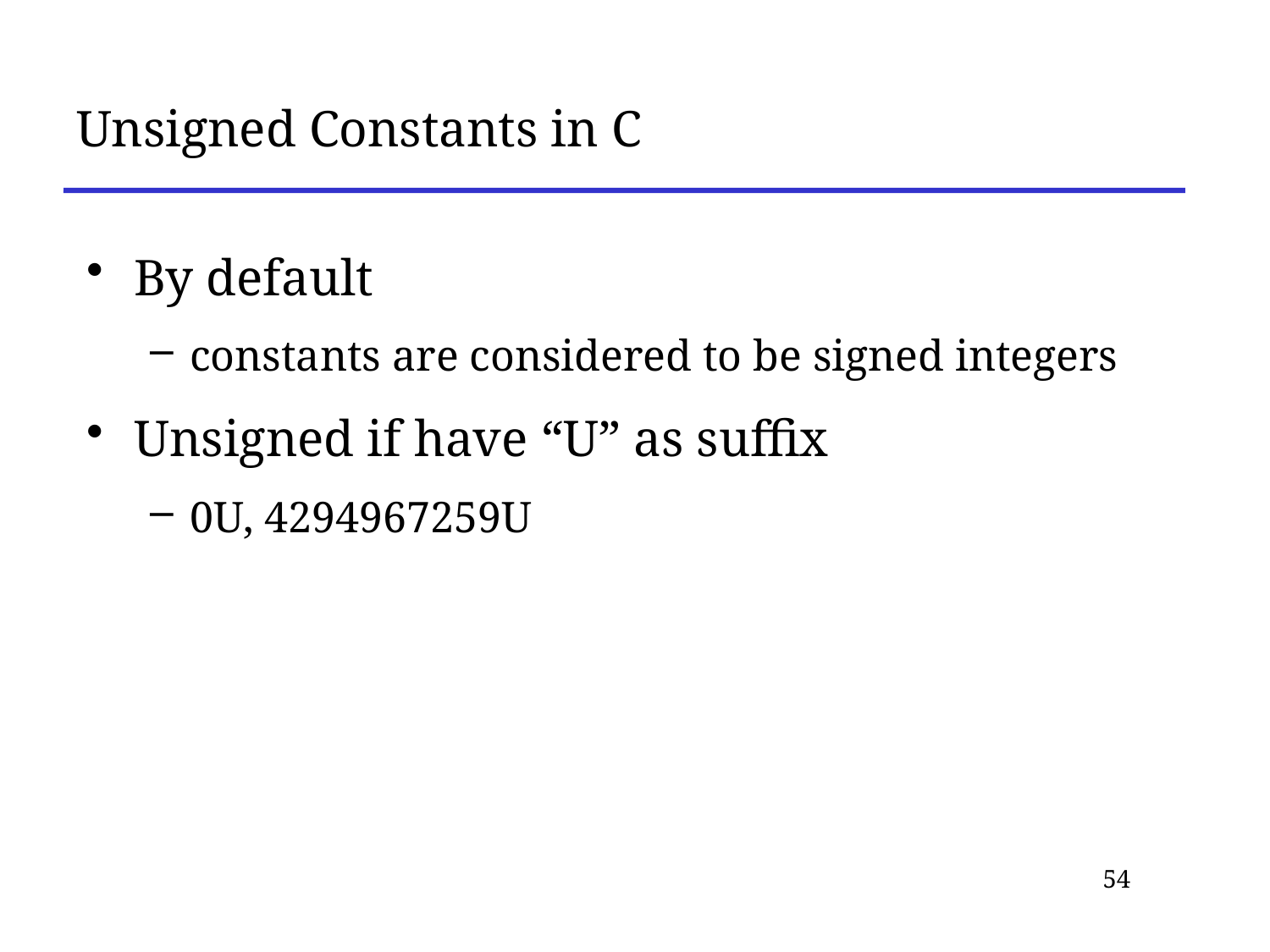

# Unsigned Constants in C
By default
constants are considered to be signed integers
Unsigned if have “U” as suffix
0U, 4294967259U
54